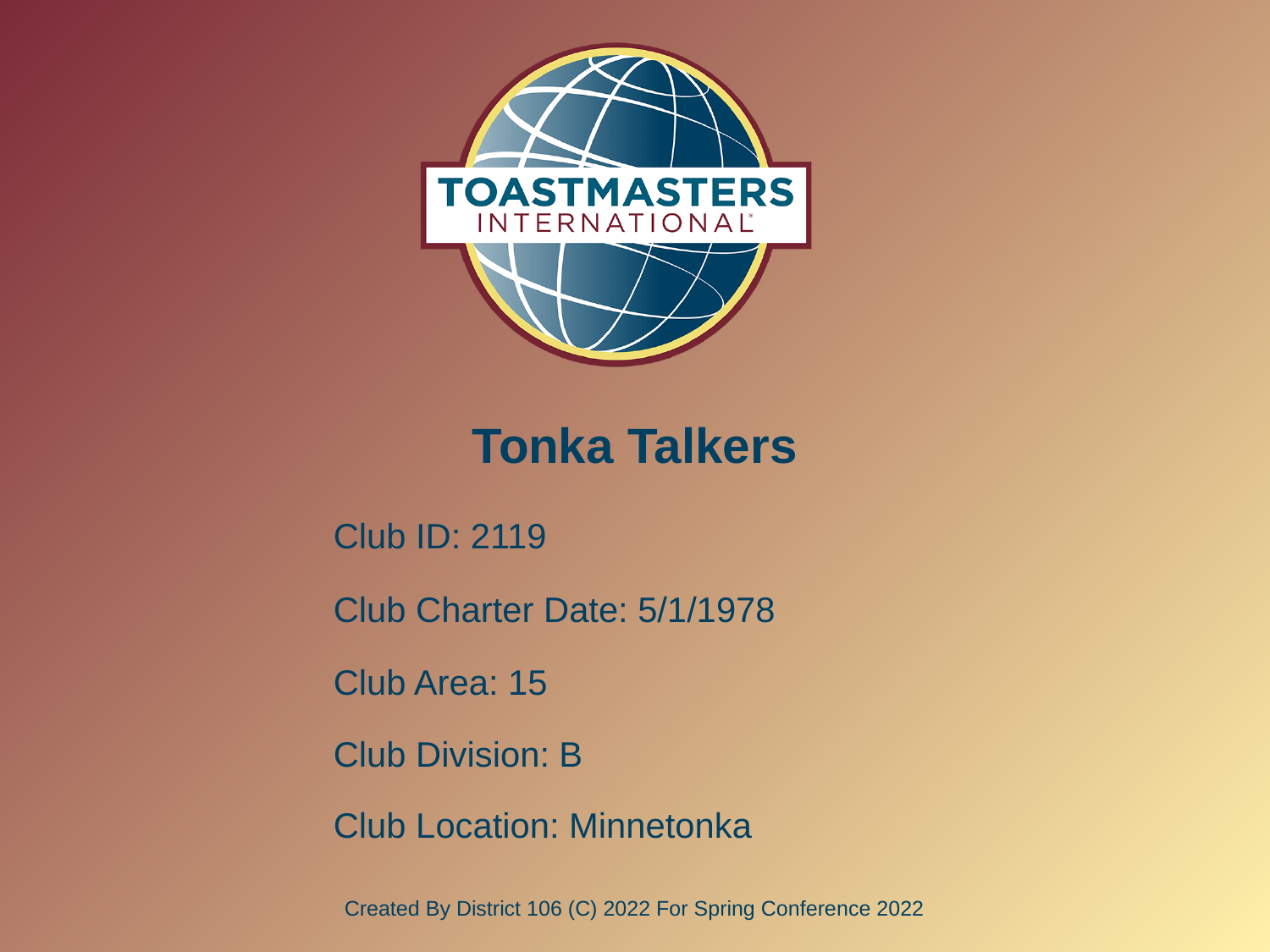

# Tonka Talkers
Club ID: 2119
Club Charter Date: 5/1/1978
Club Area: 15
Club Division: B
Club Location: Minnetonka
Created By District 106 (C) 2022 For Spring Conference 2022